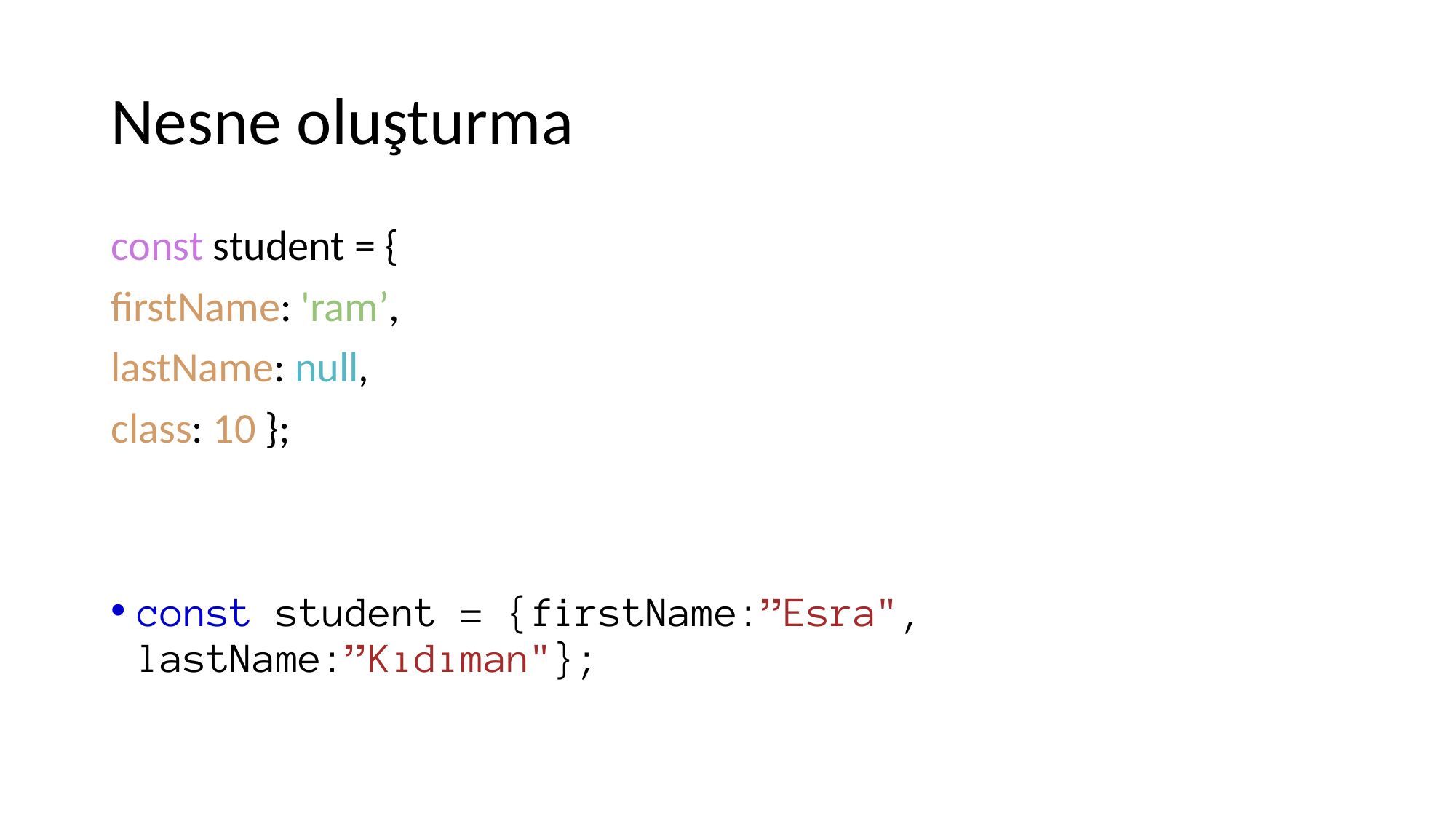

# Nesne oluşturma
const student = {
firstName: 'ram’,
lastName: null,
class: 10 };

const student = {firstName:”Esra", lastName:”Kıdıman"};